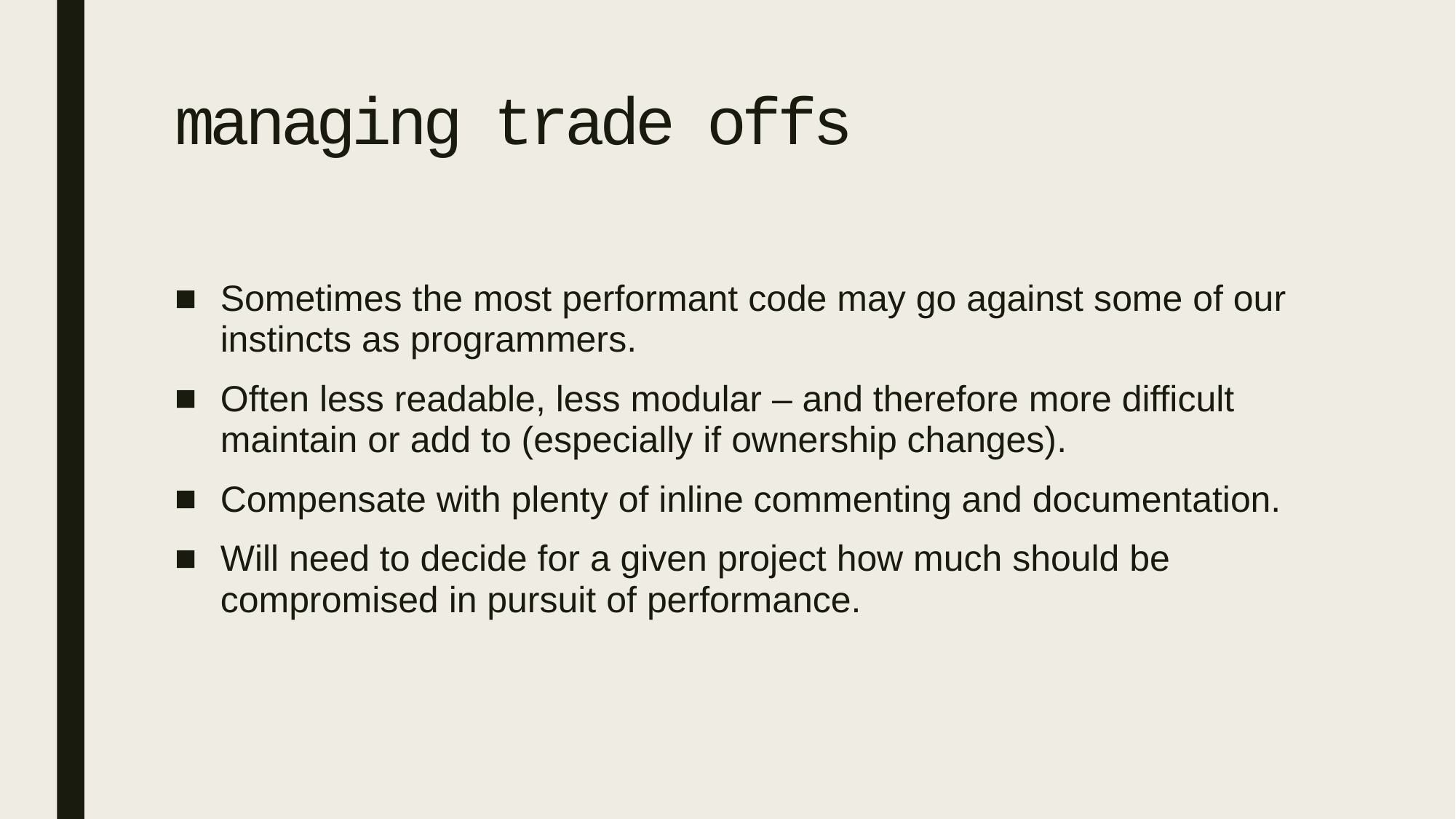

# managing trade offs
Sometimes the most performant code may go against some of our instincts as programmers.
Often less readable, less modular – and therefore more difficult maintain or add to (especially if ownership changes).
Compensate with plenty of inline commenting and documentation.
Will need to decide for a given project how much should be compromised in pursuit of performance.